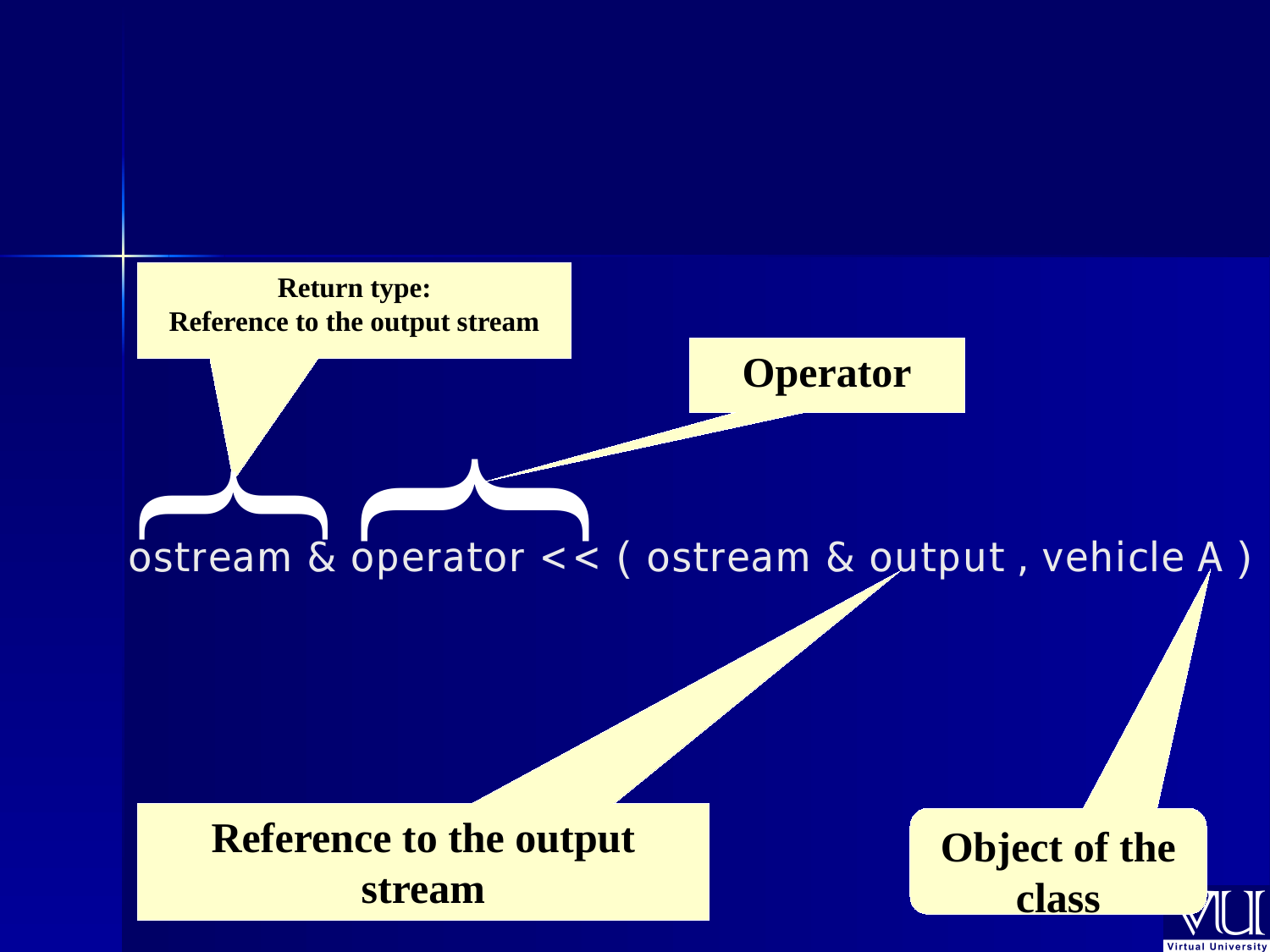

Return type:
Reference to the output stream
Operator
}
}
# ostream & operator << ( ostream & output , vehicle A )
Reference to the output stream
Object of the class